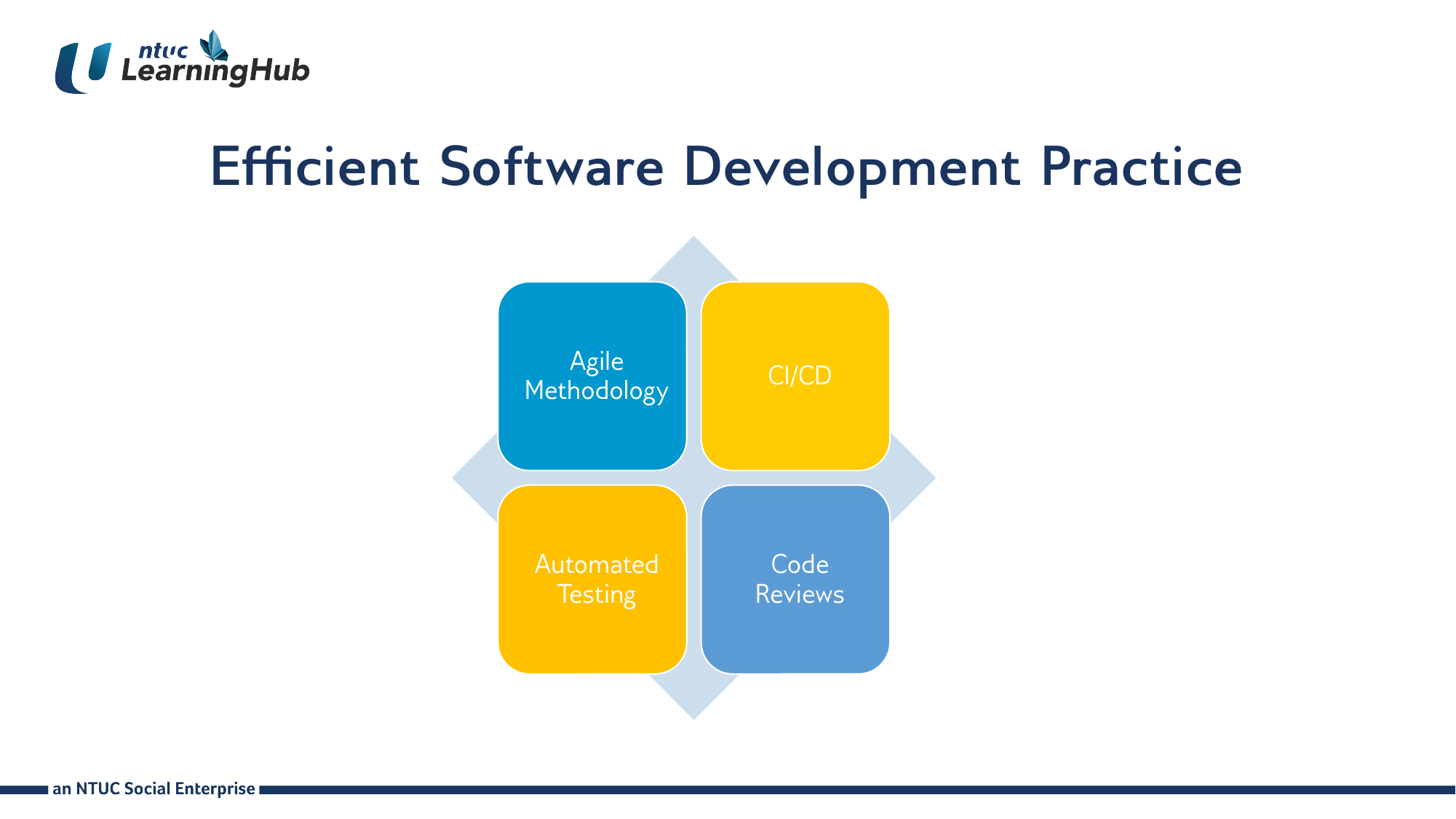

# Efficient Software Development Practice
Agile Methodology
CI/CD
Automated Testing
Code Reviews